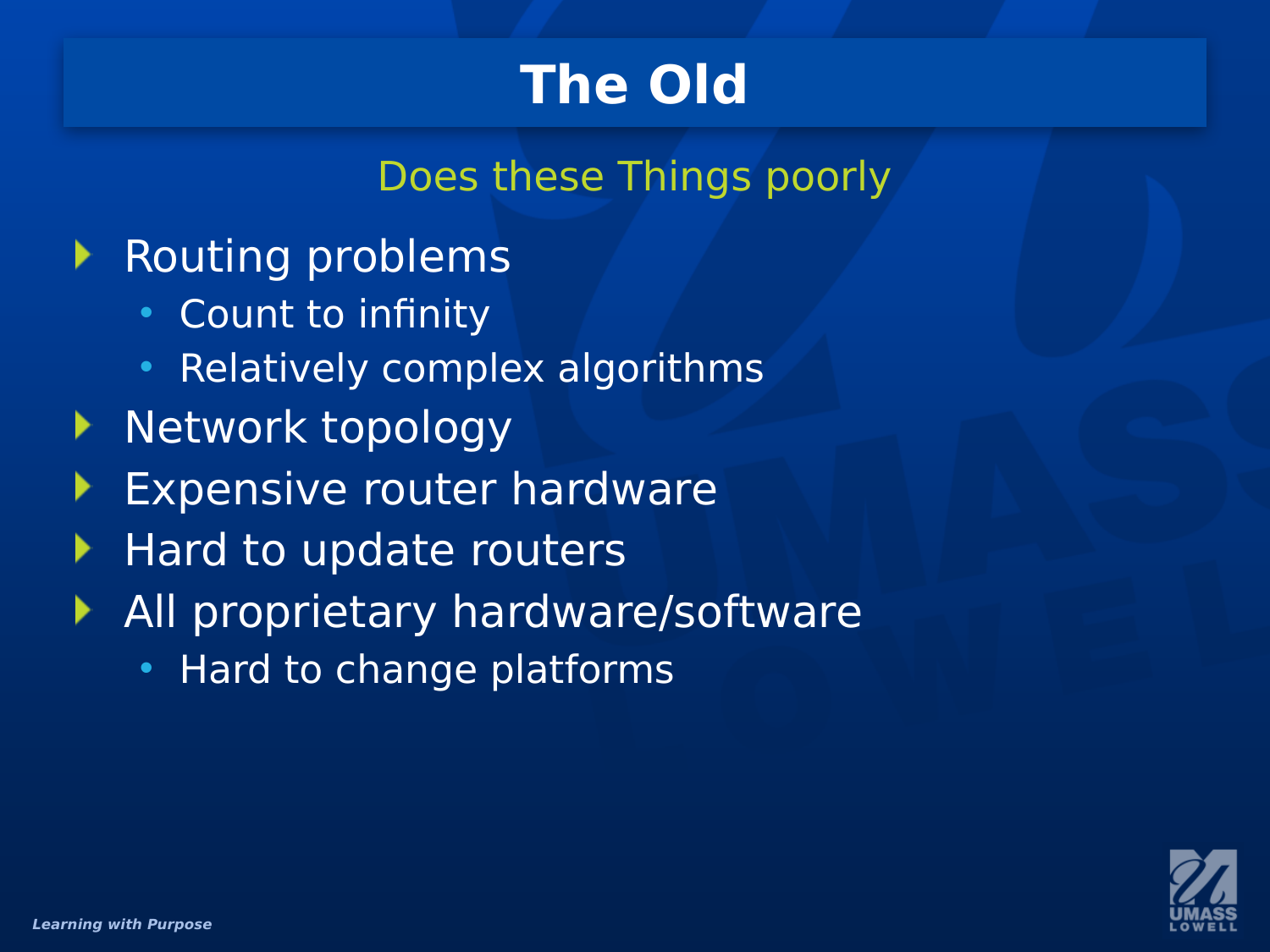

# The Old
Does these Things poorly
Routing problems
Count to infinity
Relatively complex algorithms
Network topology
Expensive router hardware
Hard to update routers
All proprietary hardware/software
Hard to change platforms